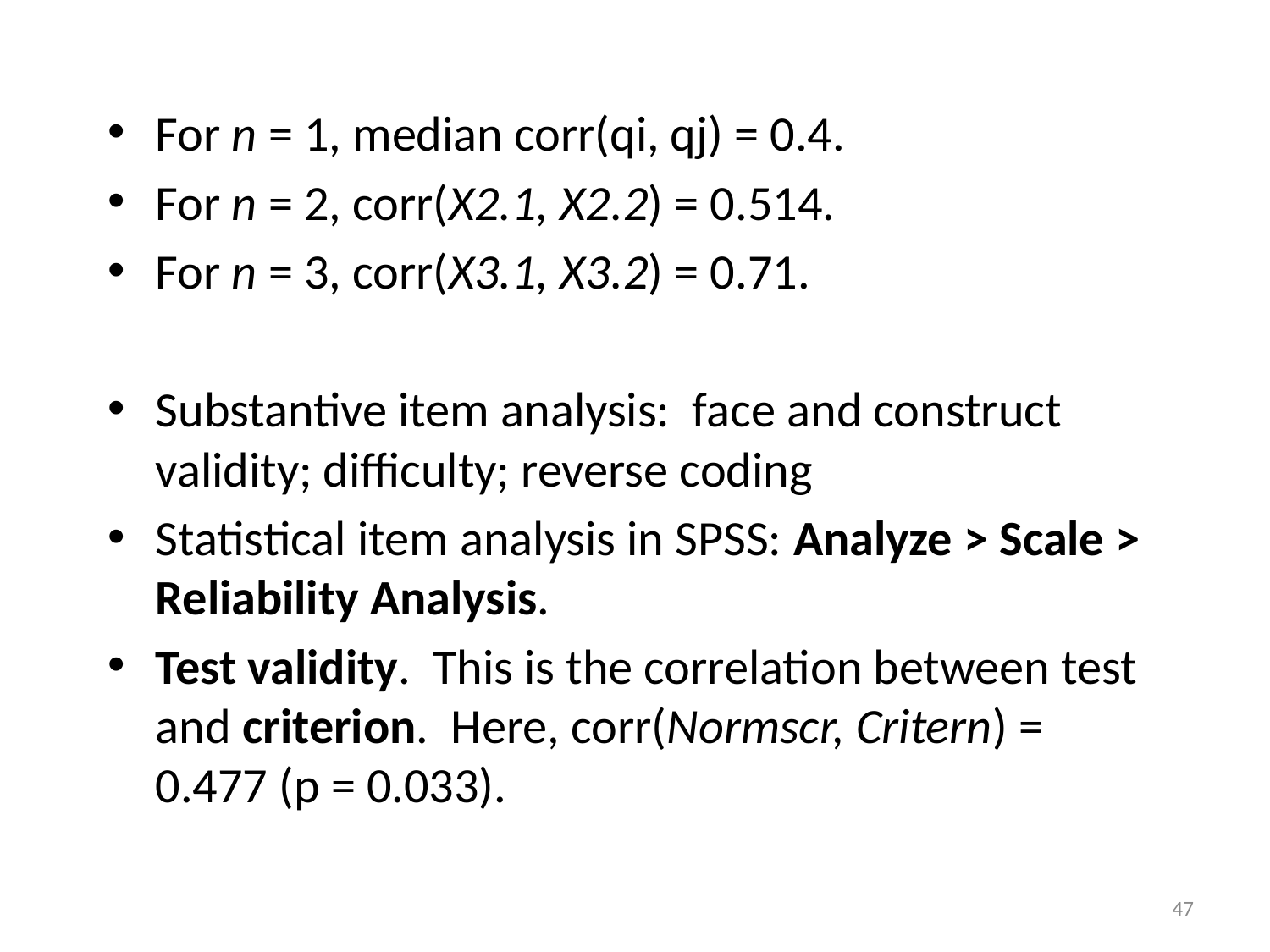

For n = 1, median corr(qi, qj) = 0.4.
For n = 2, corr(X2.1, X2.2) = 0.514.
For n = 3, corr(X3.1, X3.2) = 0.71.

Substantive item analysis:  face and construct validity; difficulty; reverse coding
Statistical item analysis in SPSS: Analyze > Scale > Reliability Analysis.
Test validity.  This is the correlation between test and criterion.  Here, corr(Normscr, Critern) = 0.477 (p = 0.033).
47